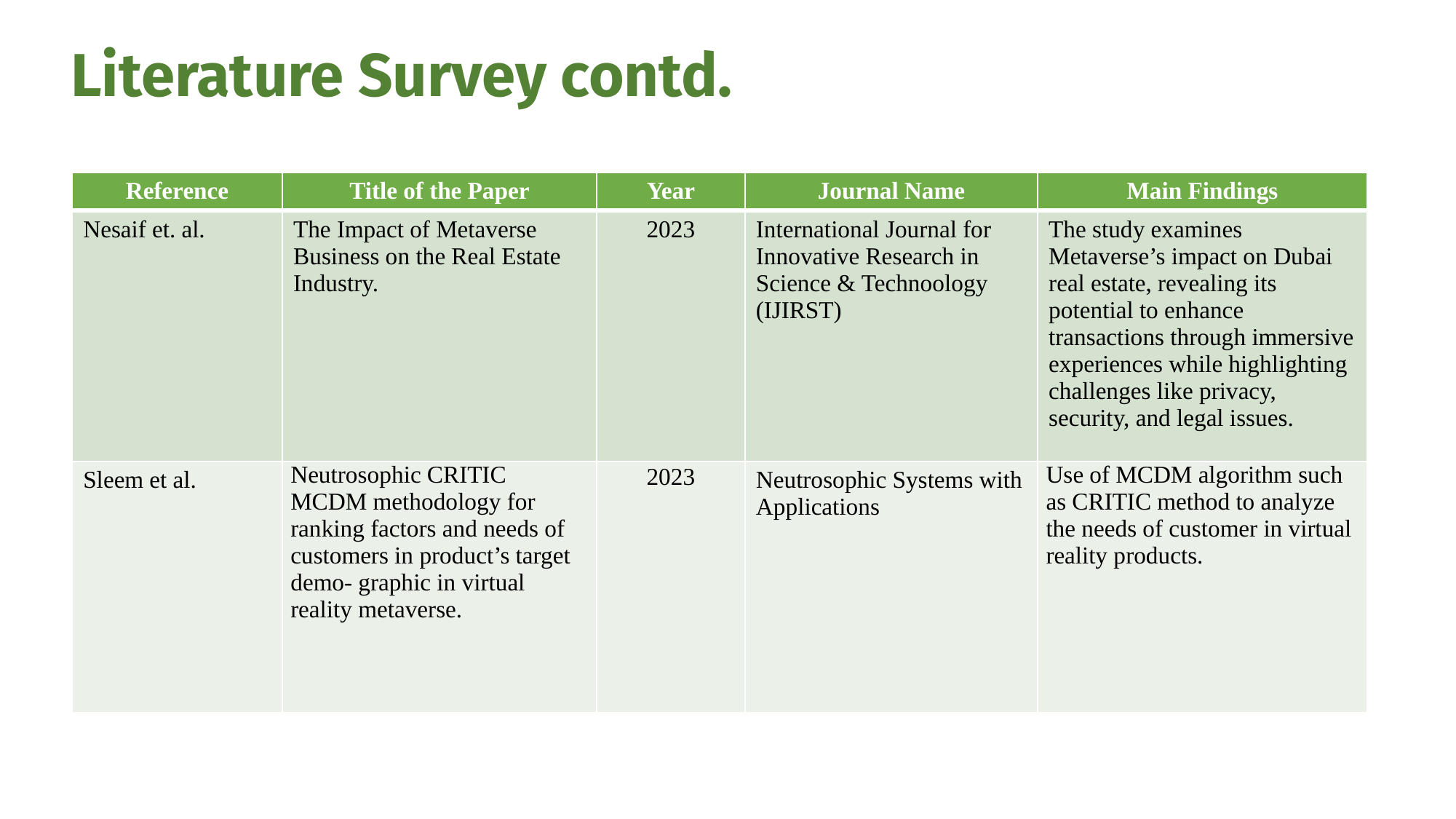

# Literature Survey contd.
| Reference | Title of the Paper | Year | Journal Name | Main Findings |
| --- | --- | --- | --- | --- |
| Nesaif et. al. | The Impact of Metaverse Business on the Real Estate Industry. | 2023 | International Journal for Innovative Research in Science & Technoology (IJIRST) | The study examines Metaverse’s impact on Dubai real estate, revealing its potential to enhance transactions through immersive experiences while highlighting challenges like privacy, security, and legal issues. |
| Sleem et al. | Neutrosophic CRITIC MCDM methodology for ranking factors and needs of customers in product’s target demo- graphic in virtual reality metaverse. | 2023 | Neutrosophic Systems with Applications | Use of MCDM algorithm such as CRITIC method to analyze the needs of customer in virtual reality products. |